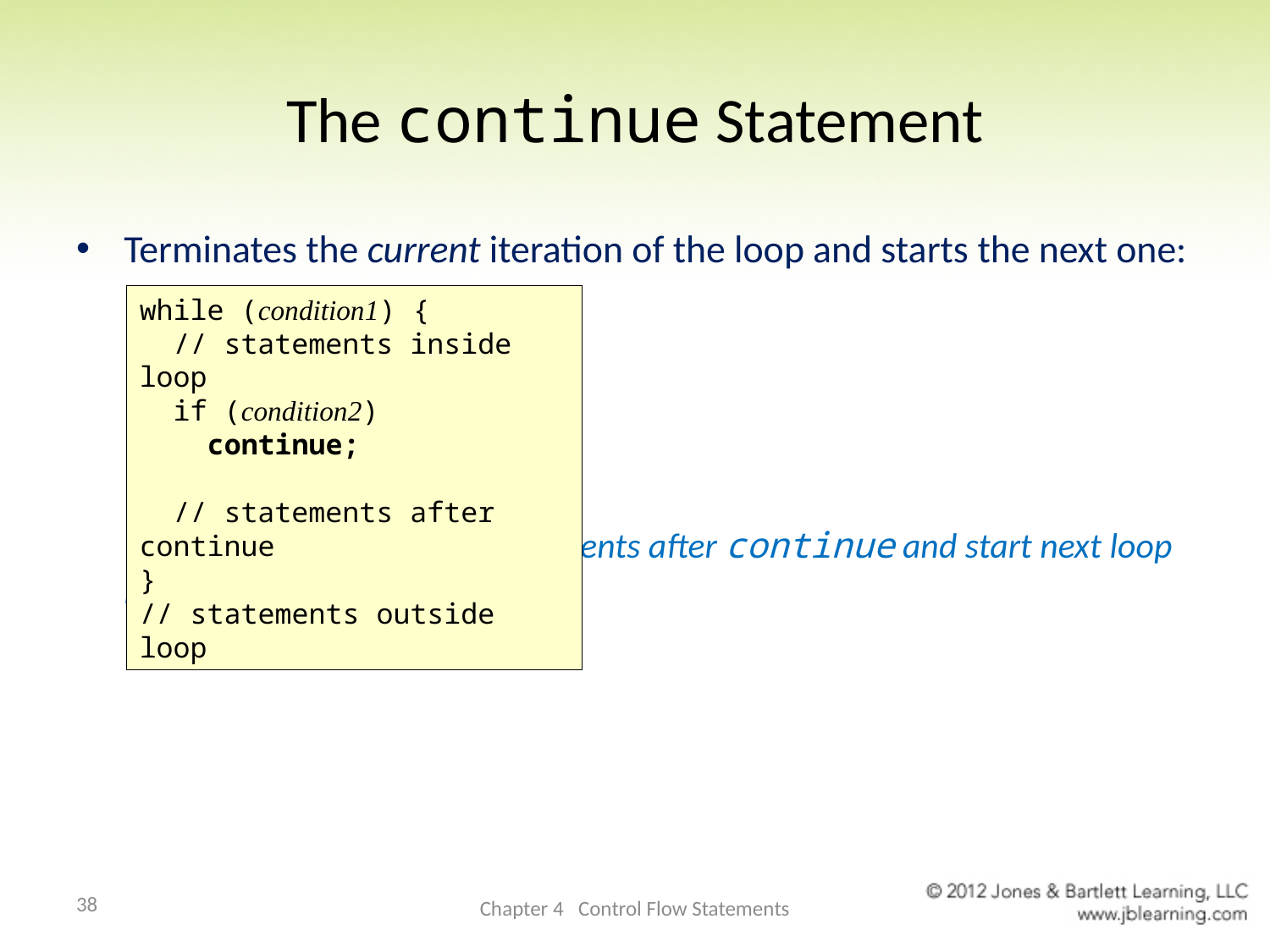

# The continue Statement
Terminates the current iteration of the loop and starts the next one:

      If condition2 is true, skip statements after continue and start next loop iteration.

while (condition1) {
  // statements inside loop
  if (condition2)
    continue;
  // statements after continue
}
// statements outside loop
38
Chapter 4   Control Flow Statements